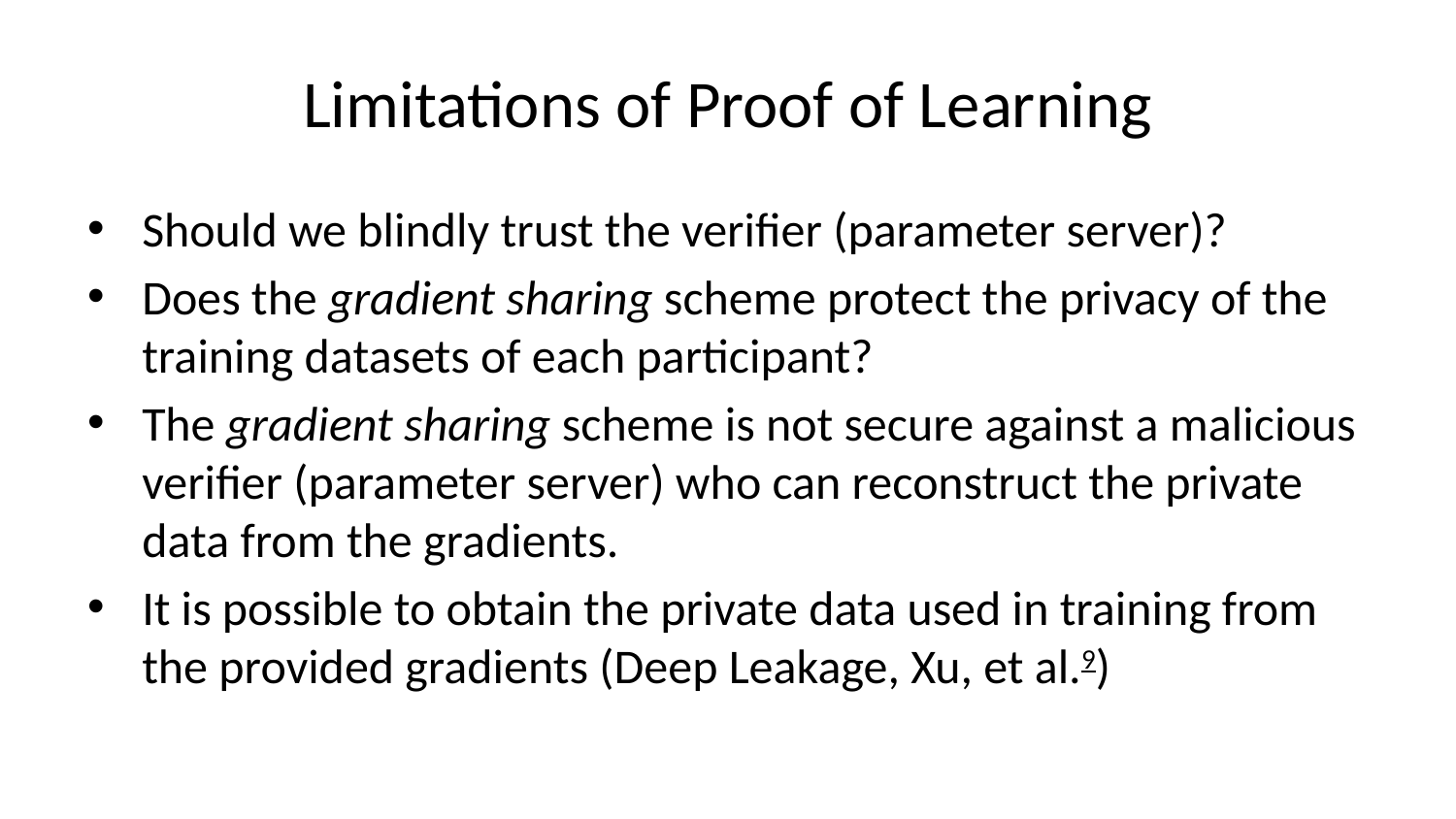

# Limitations of Proof of Learning
Should we blindly trust the verifier (parameter server)?
Does the gradient sharing scheme protect the privacy of the training datasets of each participant?
The gradient sharing scheme is not secure against a malicious verifier (parameter server) who can reconstruct the private data from the gradients.
It is possible to obtain the private data used in training from the provided gradients (Deep Leakage, Xu, et al.9)